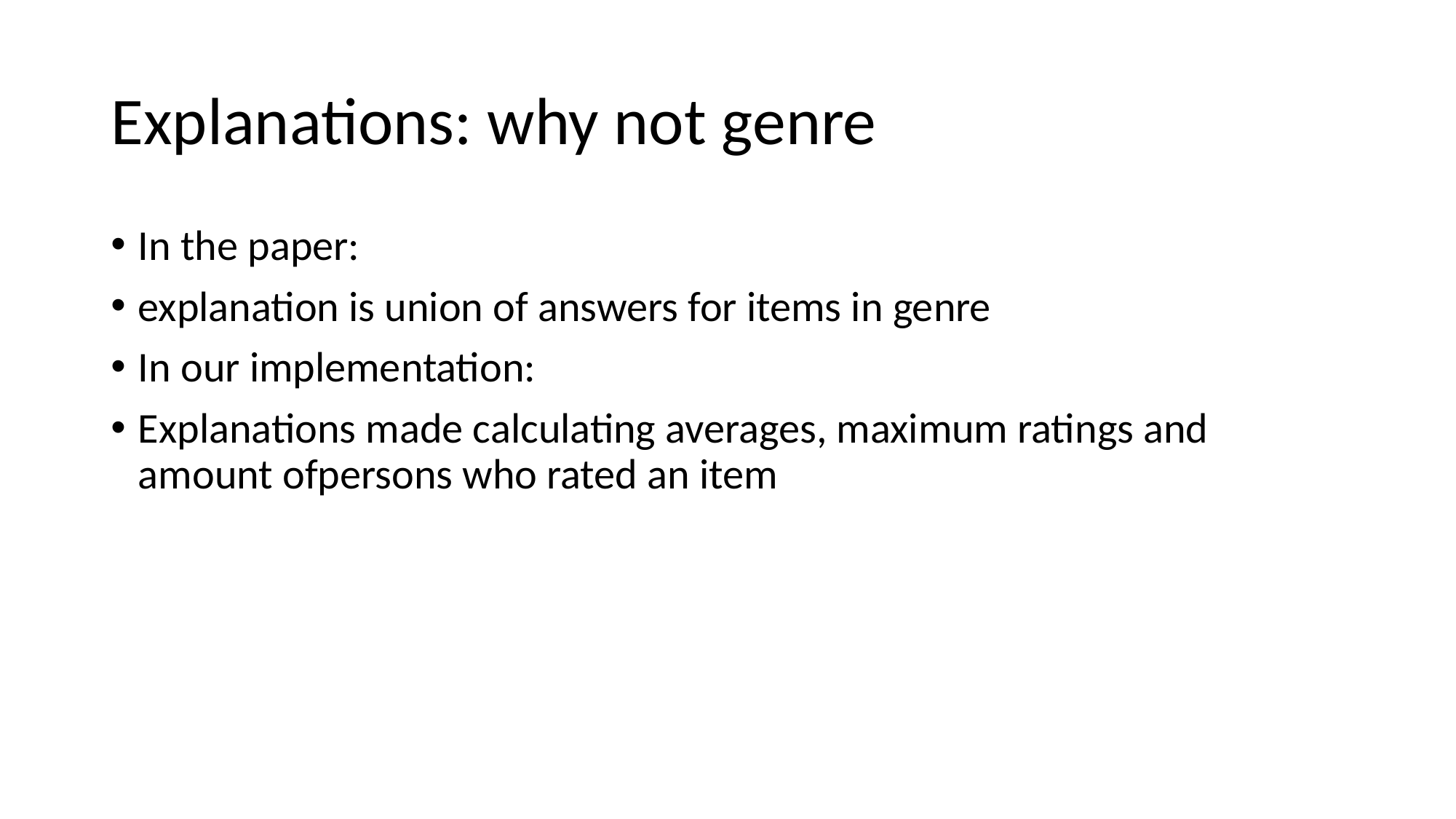

# Explanations: why not genre
In the paper:
explanation is union of answers for items in genre
In our implementation:
Explanations made calculating averages, maximum ratings and amount ofpersons who rated an item